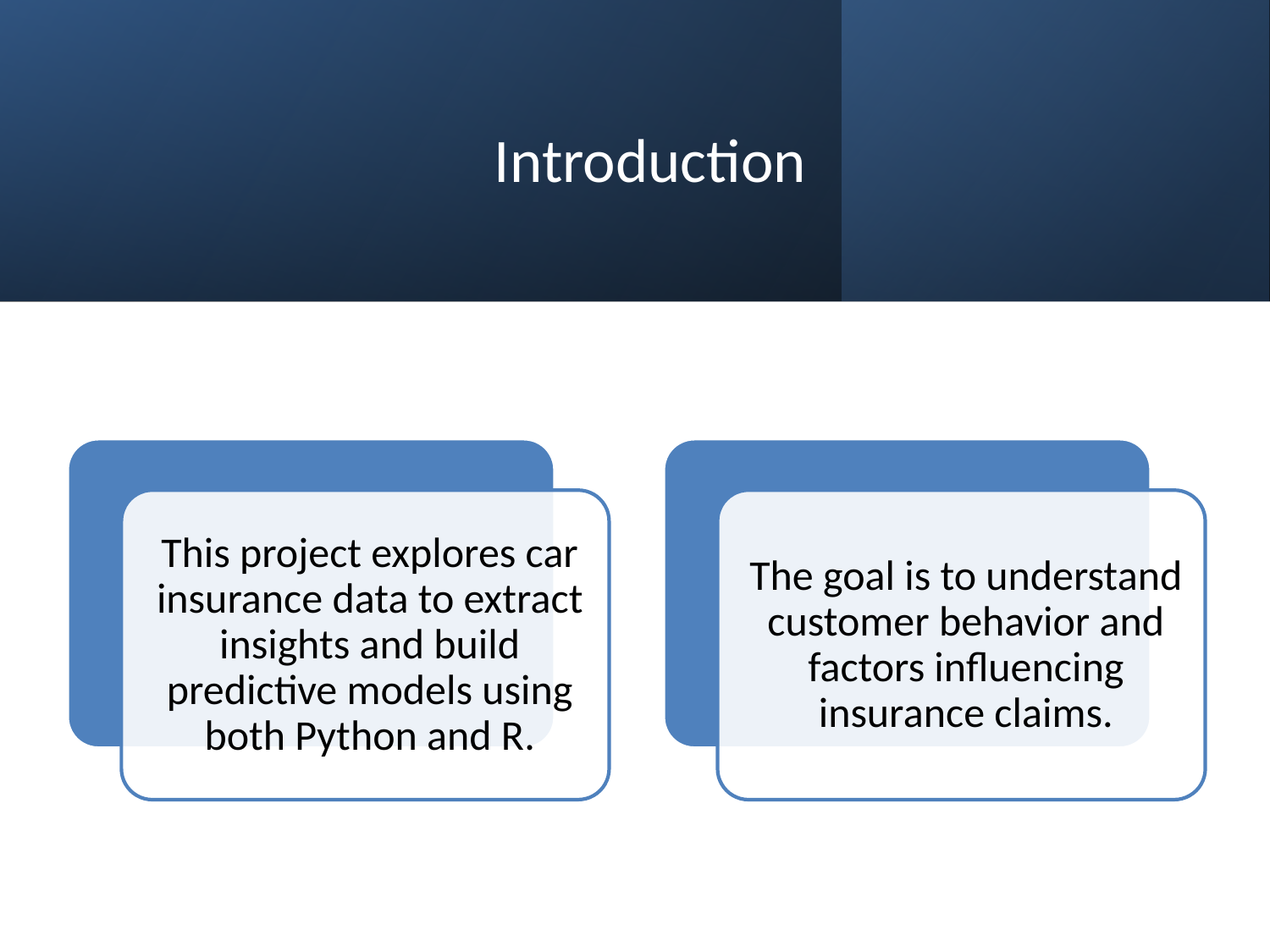

# Introduction
This project explores car insurance data to extract insights and build predictive models using both Python and R.
The goal is to understand customer behavior and factors influencing insurance claims.